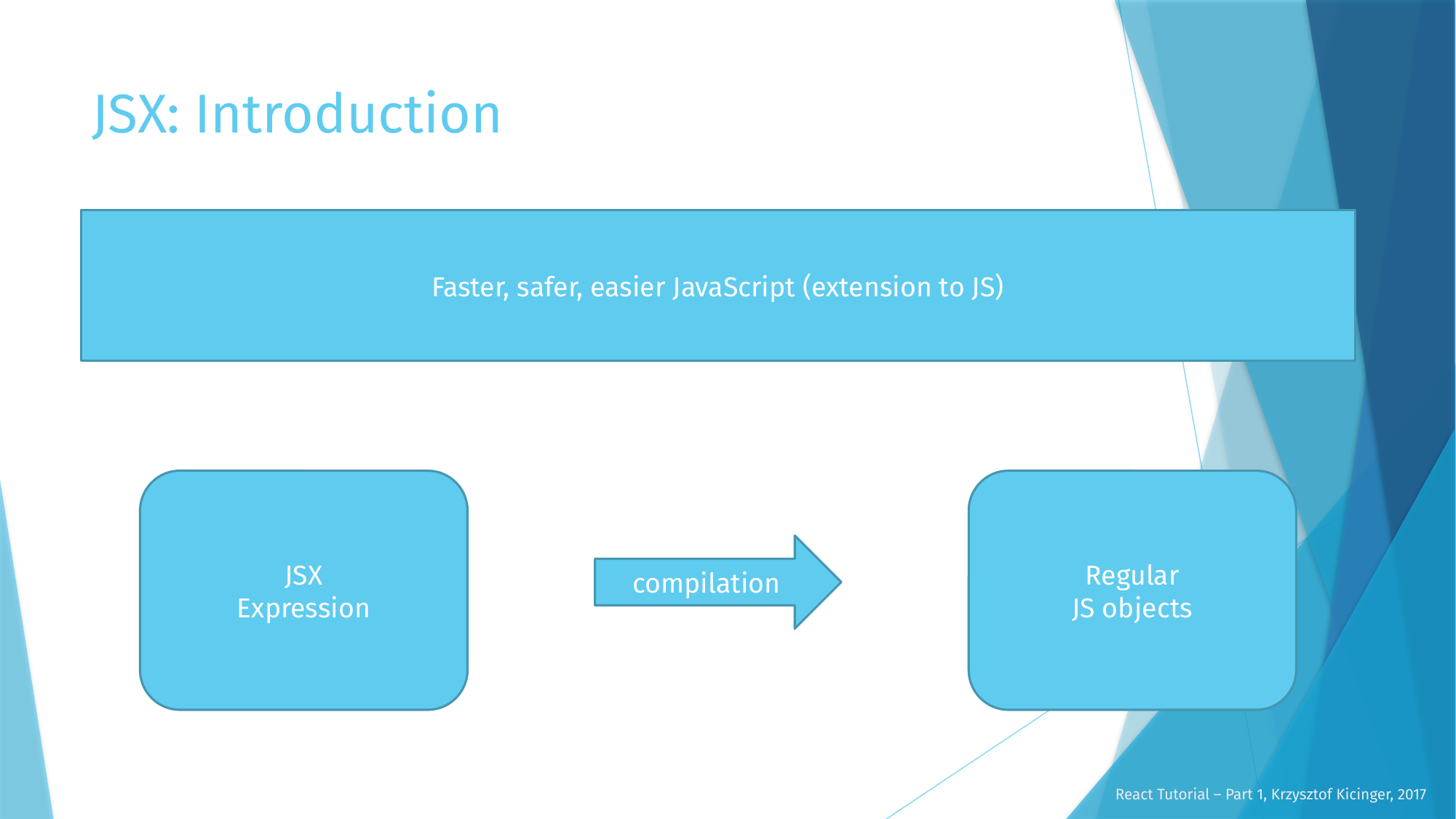

# JSX: Introduction
Faster, safer, easier JavaScript (extension to JS)
JSX
Expression
Regular
JS objects
compilation
React Tutorial – Part 1, Krzysztof Kicinger, 2017